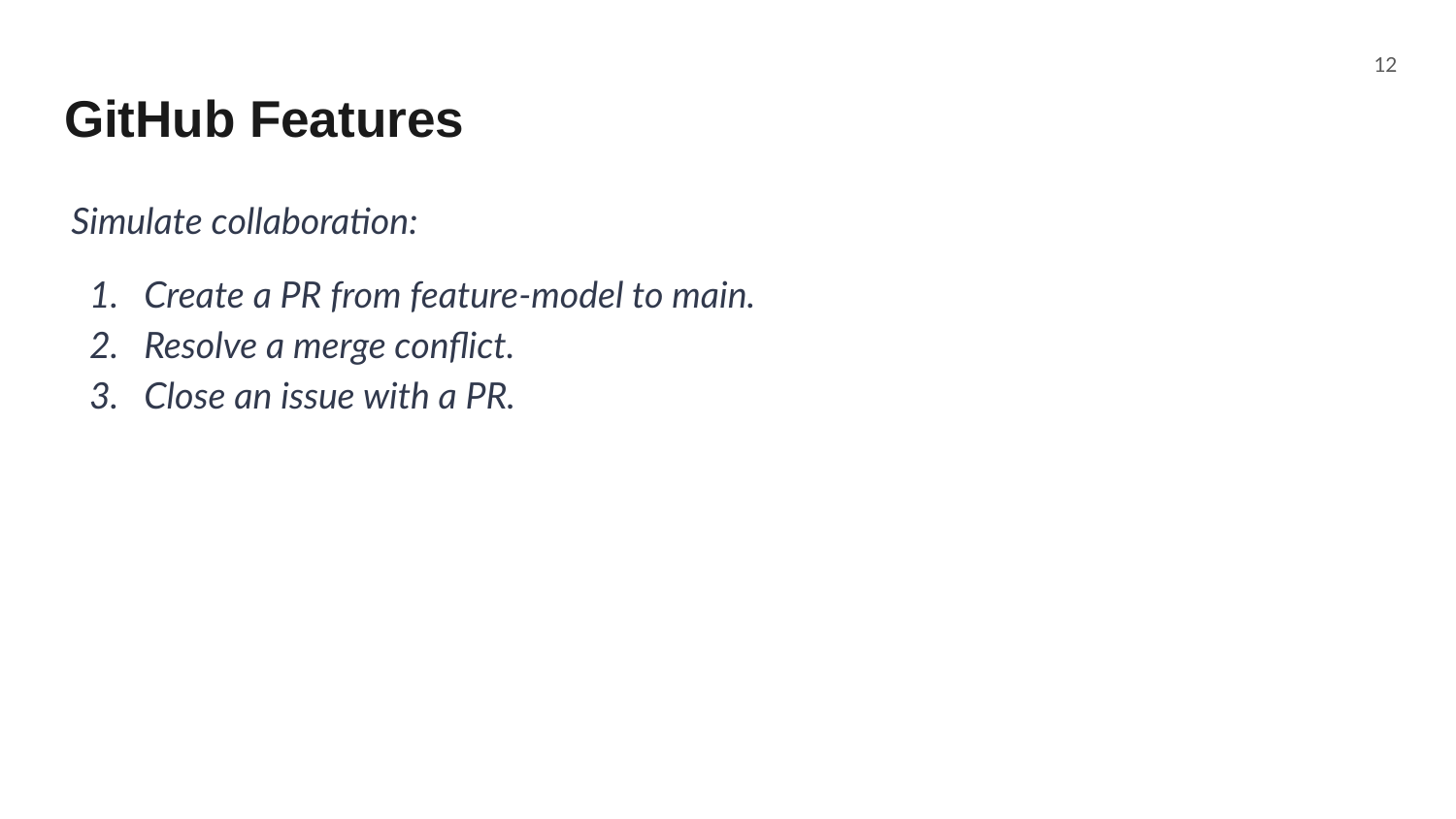

12
# GitHub Features
Simulate collaboration:
Create a PR from feature-model to main.
Resolve a merge conflict.
Close an issue with a PR.